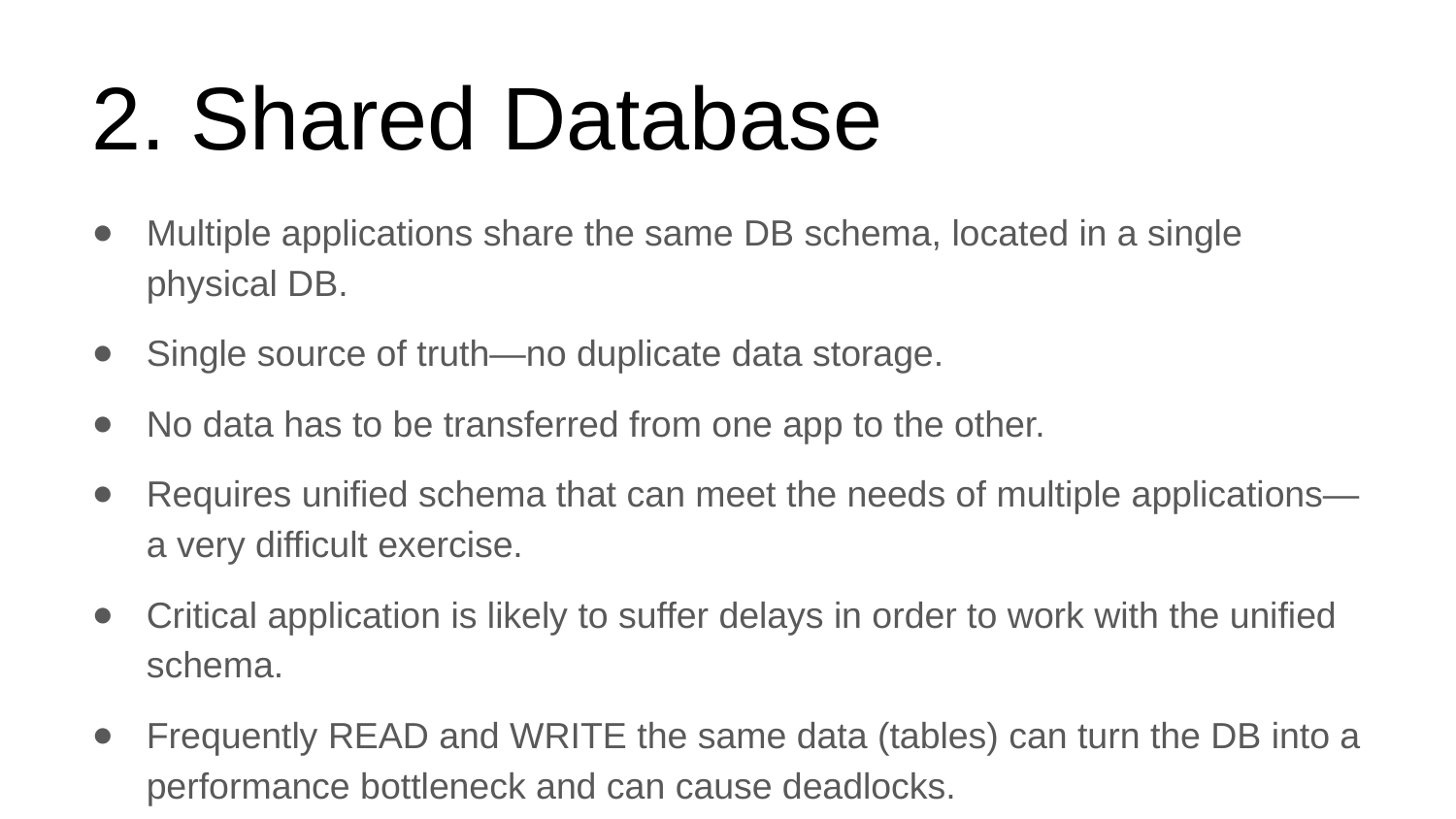

# 2. Shared Database
Multiple applications share the same DB schema, located in a single physical DB.
Single source of truth—no duplicate data storage.
No data has to be transferred from one app to the other.
Requires unified schema that can meet the needs of multiple applications—a very difficult exercise.
Critical application is likely to suffer delays in order to work with the unified schema.
Frequently READ and WRITE the same data (tables) can turn the DB into a performance bottleneck and can cause deadlocks.